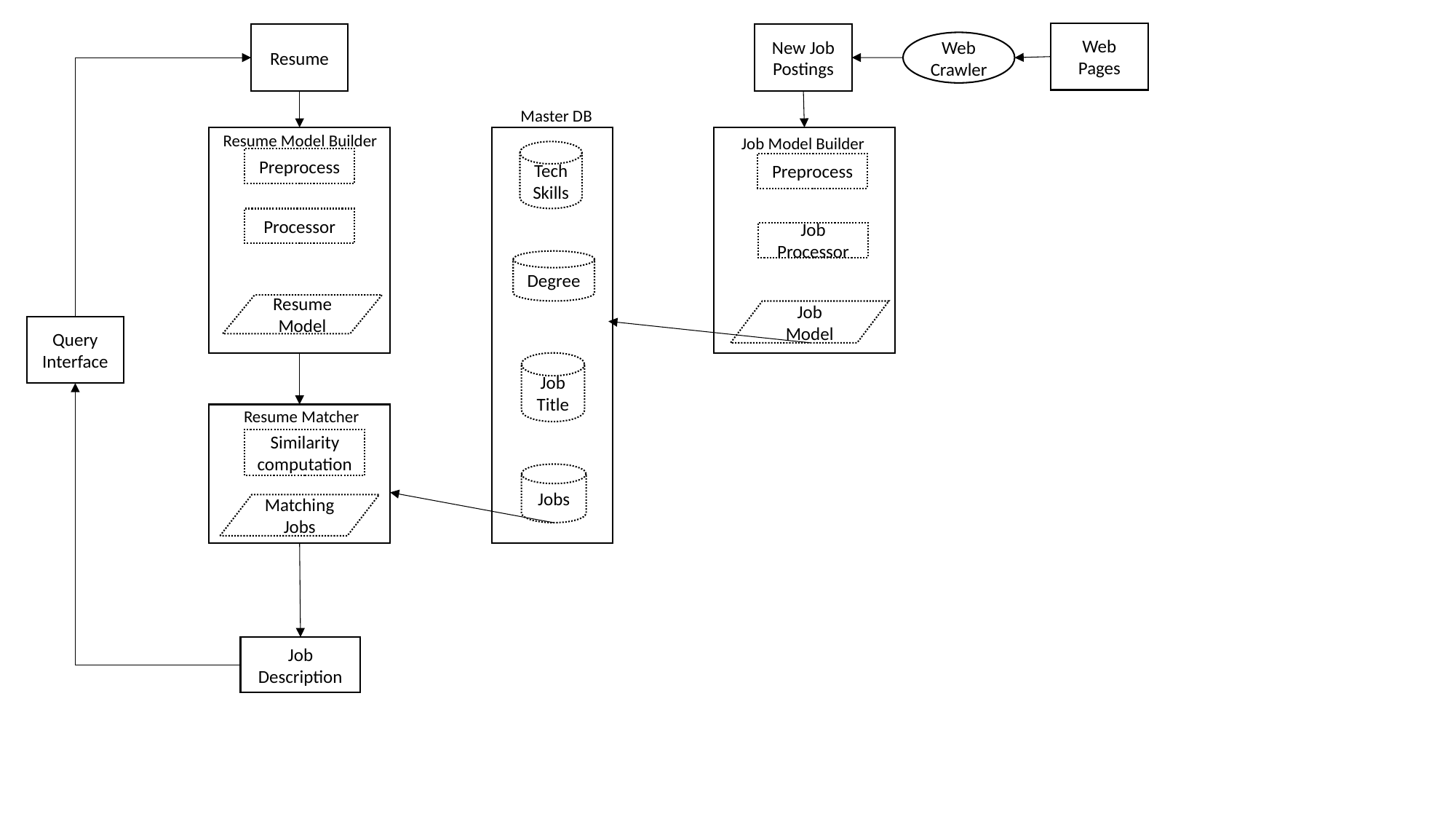

Web Pages
Resume
New Job Postings
Web Crawler
Master DB
Resume Model Builder

Job Model Builder
Tech
Skills
Preprocess
Preprocess
Processor
Job Processor
Degree
Resume Model
Job Model
Query Interface
Job Title
Resume Matcher

Similarity computation
Jobs
Matching Jobs
Job Description